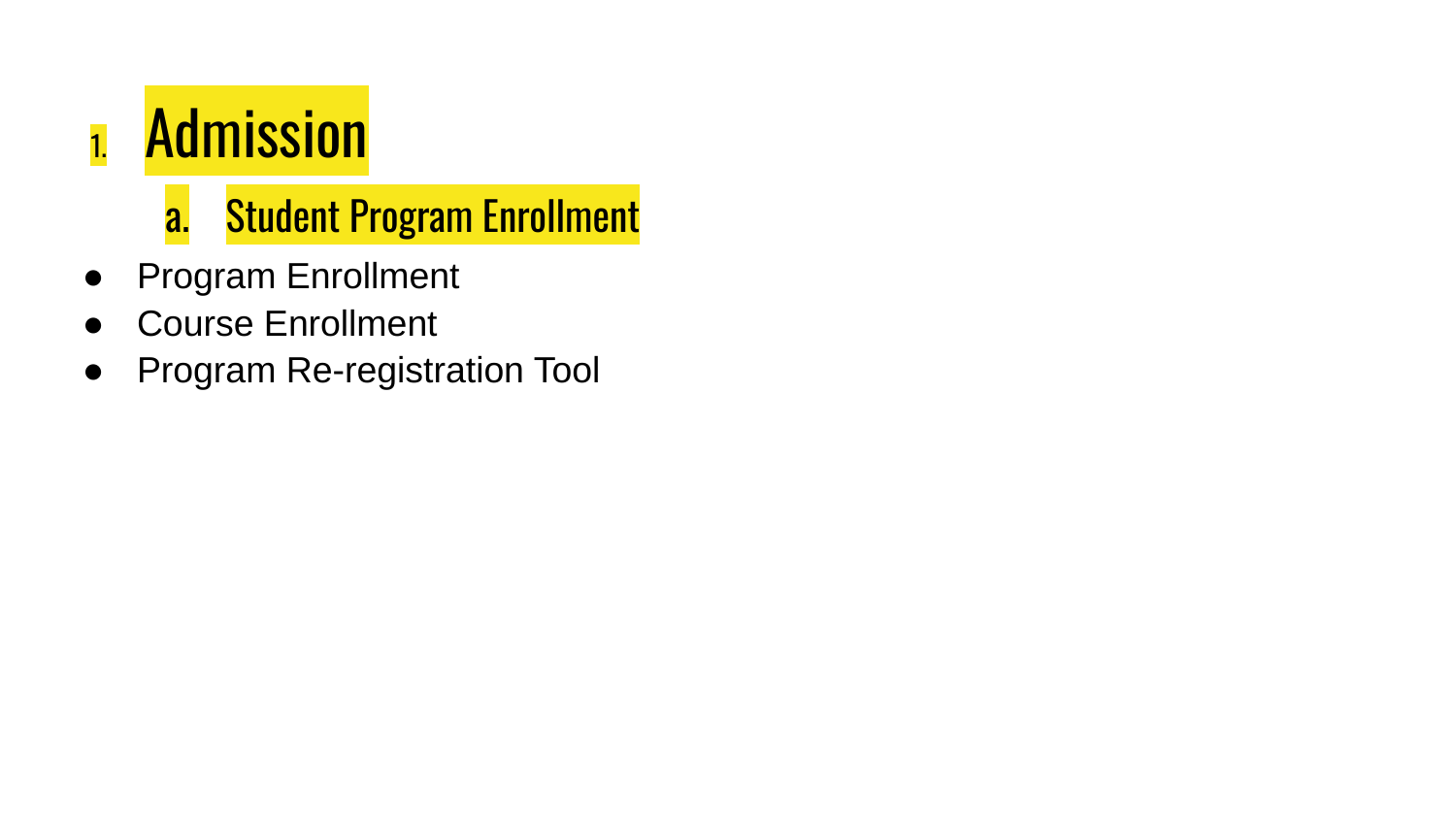

# Admission
Student Program Enrollment

Program Enrollment
Course Enrollment
Program Re-registration Tool